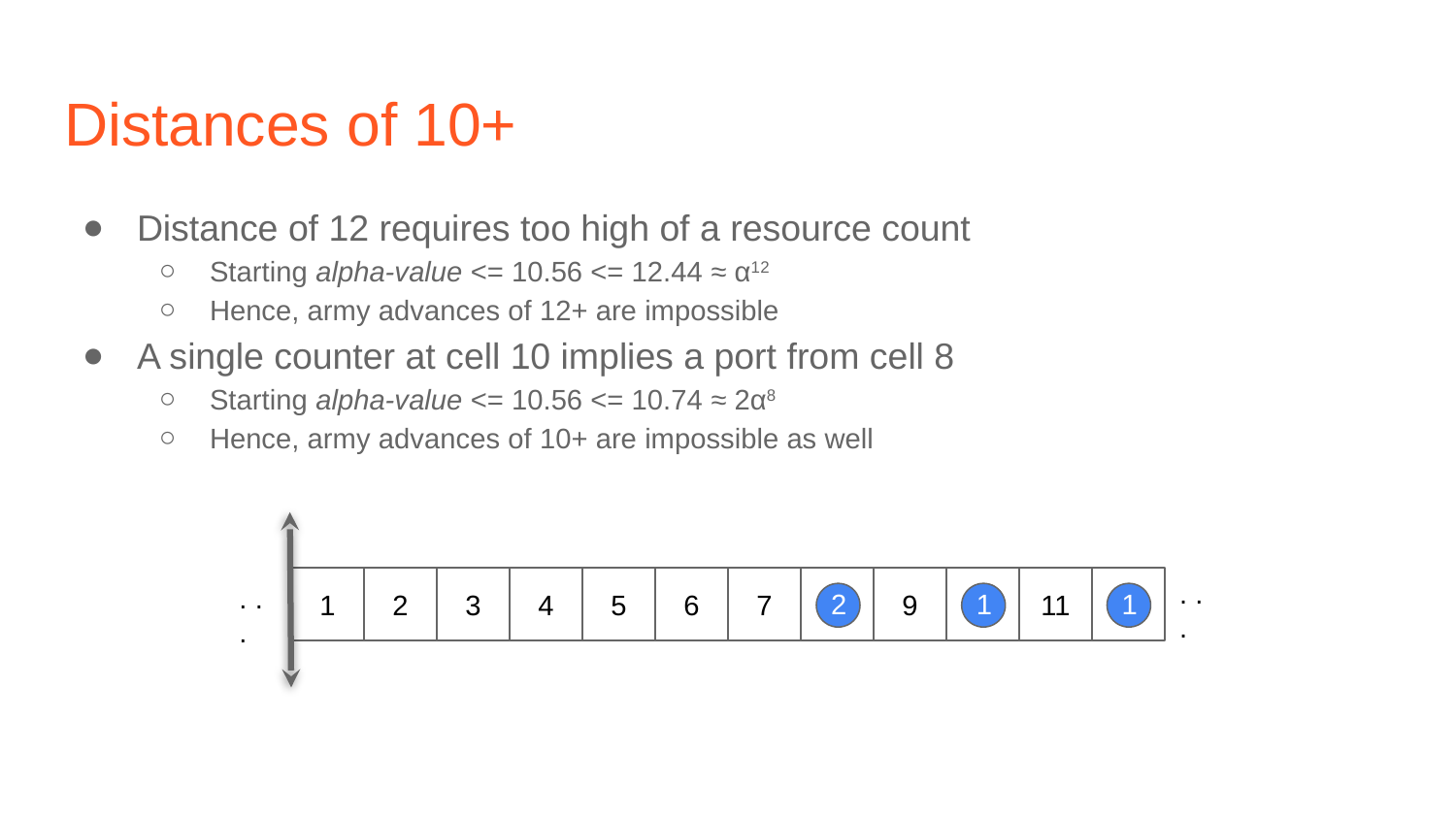

# Distances of 10+
Distance of 12 requires too high of a resource count
Starting alpha-value <= 10.56 <= 12.44 ≈ α12
Hence, army advances of 12+ are impossible
A single counter at cell 10 implies a port from cell 8
Starting alpha-value <= 10.56 <= 10.74 ≈ 2α8
Hence, army advances of 10+ are impossible as well
1
2
3
4
5
6
7
8
9
10
11
12
. . .
. . .
2

1

1